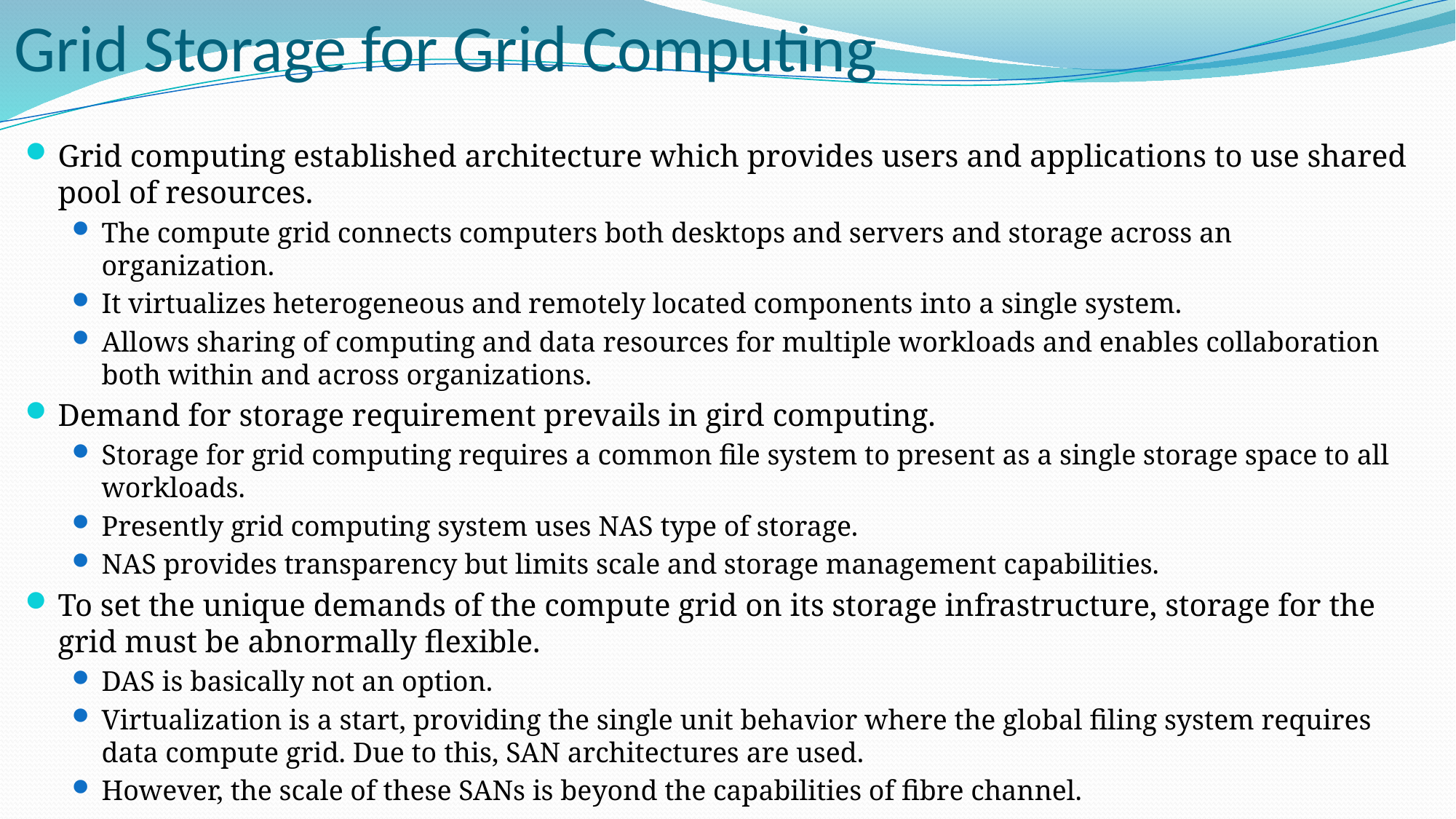

# Grid Storage for Grid Computing
Grid computing established architecture which provides users and applications to use shared pool of resources.
The compute grid connects computers both desktops and servers and storage across an organization.
It virtualizes heterogeneous and remotely located components into a single system.
Allows sharing of computing and data resources for multiple workloads and enables collaboration both within and across organizations.
Demand for storage requirement prevails in gird computing.
Storage for grid computing requires a common file system to present as a single storage space to all workloads.
Presently grid computing system uses NAS type of storage.
NAS provides transparency but limits scale and storage management capabilities.
To set the unique demands of the compute grid on its storage infrastructure, storage for the grid must be abnormally flexible.
DAS is basically not an option.
Virtualization is a start, providing the single unit behavior where the global filing system requires data compute grid. Due to this, SAN architectures are used.
However, the scale of these SANs is beyond the capabilities of fibre channel.